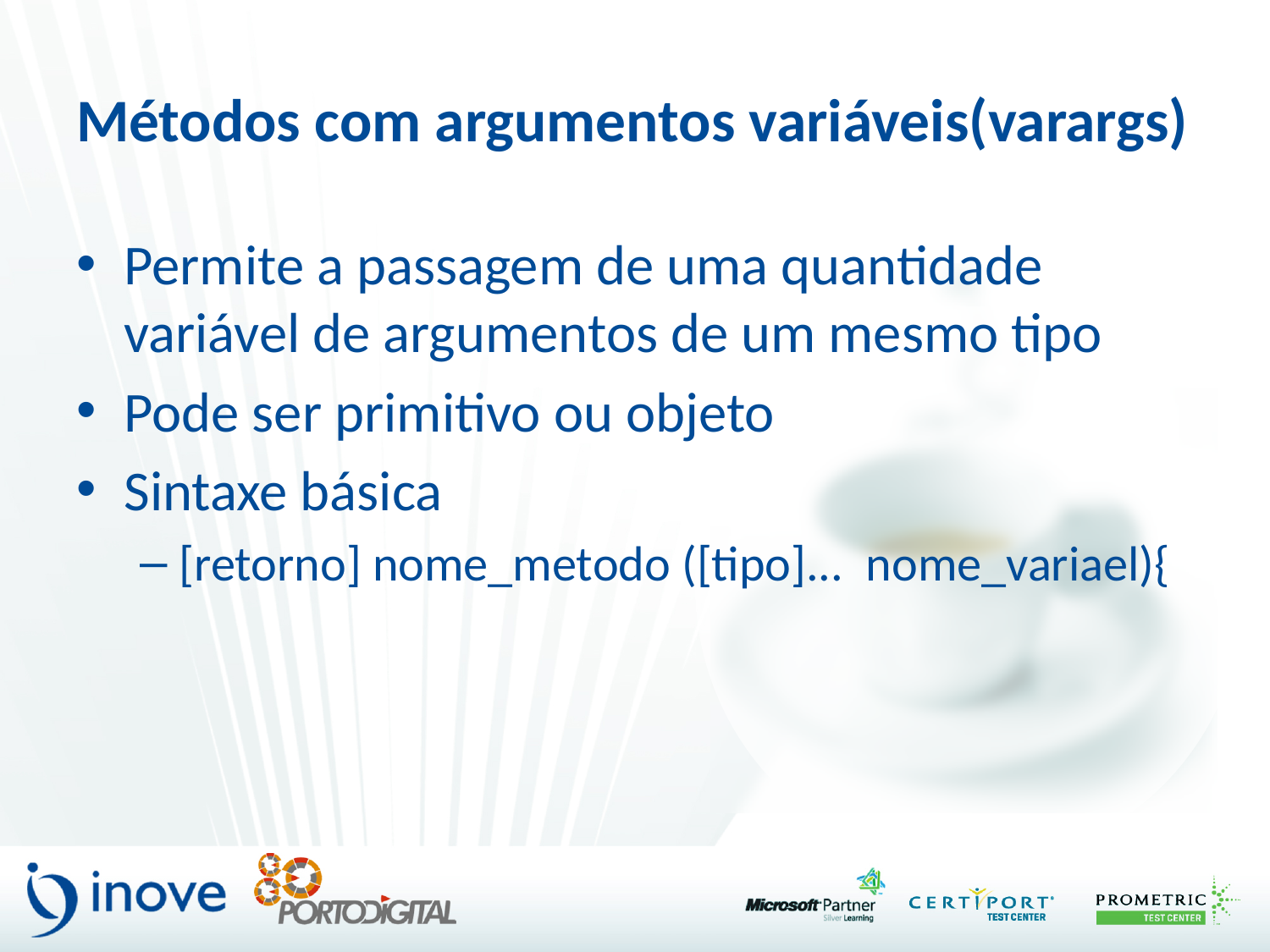

# Métodos com argumentos variáveis(varargs)
Permite a passagem de uma quantidade variável de argumentos de um mesmo tipo
Pode ser primitivo ou objeto
Sintaxe básica
[retorno] nome_metodo ([tipo]...  nome_variael){